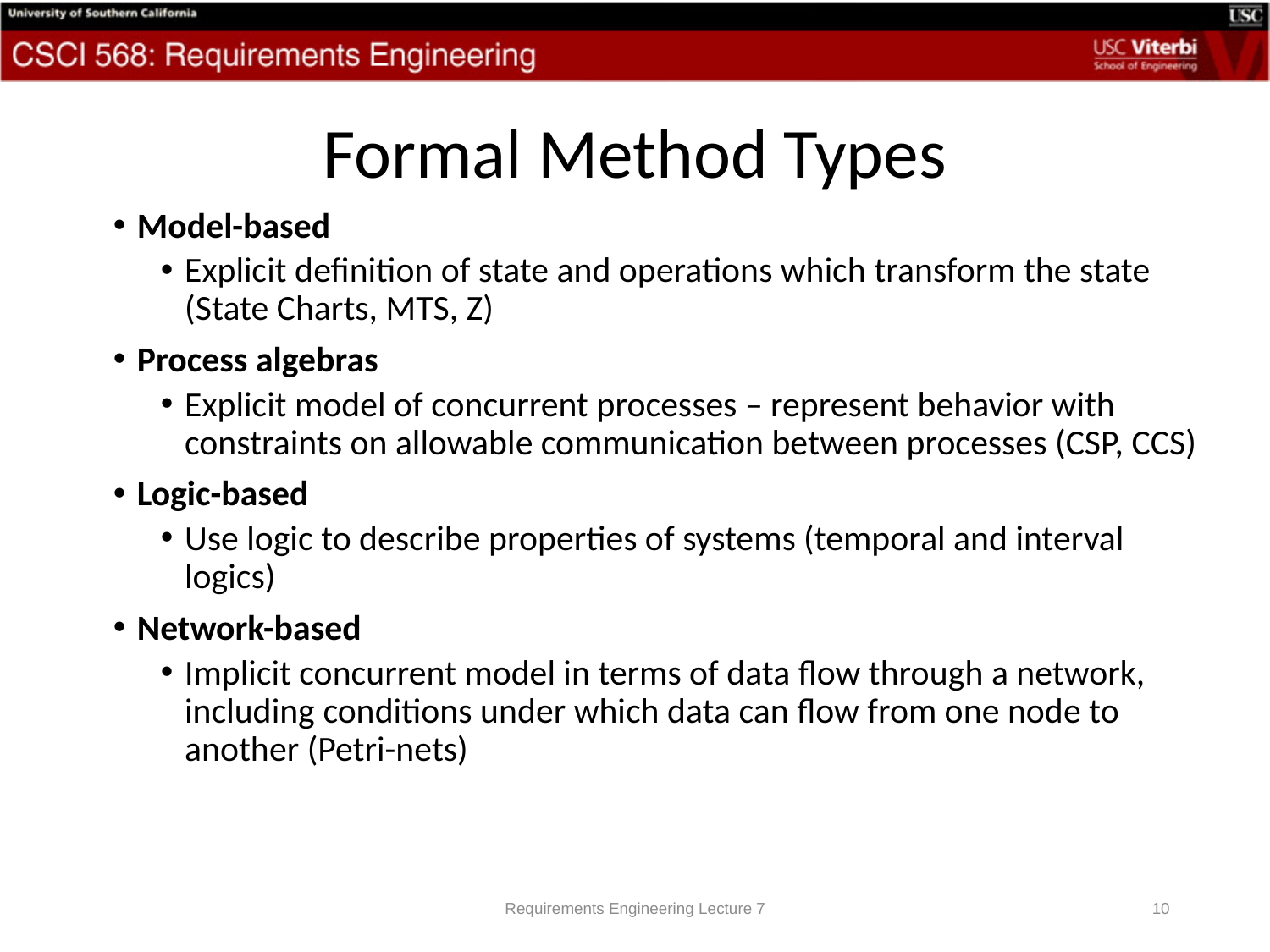

# Formal Method Types
Model-based
Explicit definition of state and operations which transform the state (State Charts, MTS, Z)
Process algebras
Explicit model of concurrent processes – represent behavior with constraints on allowable communication between processes (CSP, CCS)
Logic-based
Use logic to describe properties of systems (temporal and interval logics)
Network-based
Implicit concurrent model in terms of data flow through a network, including conditions under which data can flow from one node to another (Petri-nets)
Requirements Engineering Lecture 7
10